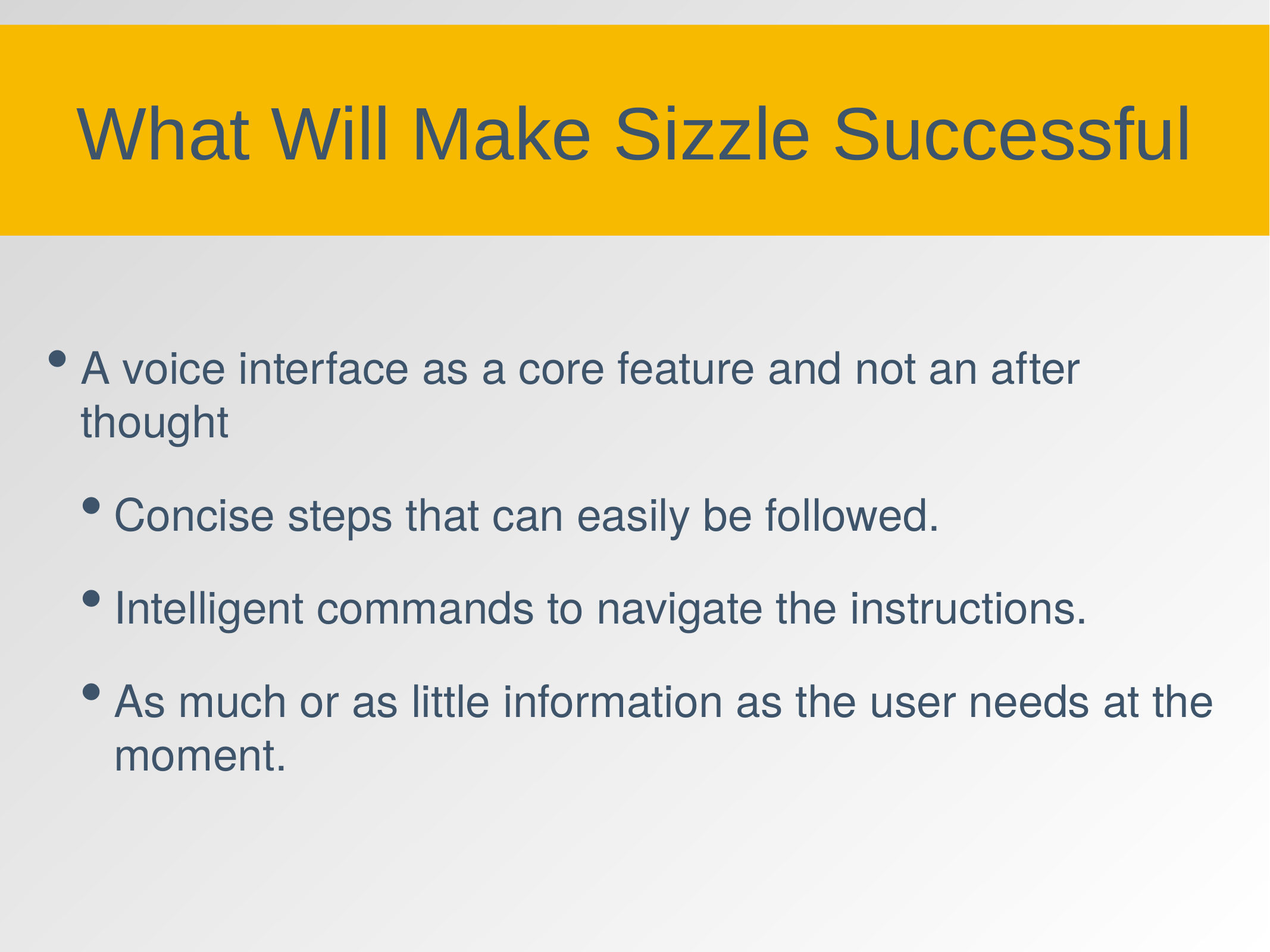

# What Will Make Sizzle Successful
A voice interface as a core feature and not an after thought
Concise steps that can easily be followed.
Intelligent commands to navigate the instructions.
As much or as little information as the user needs at the moment.